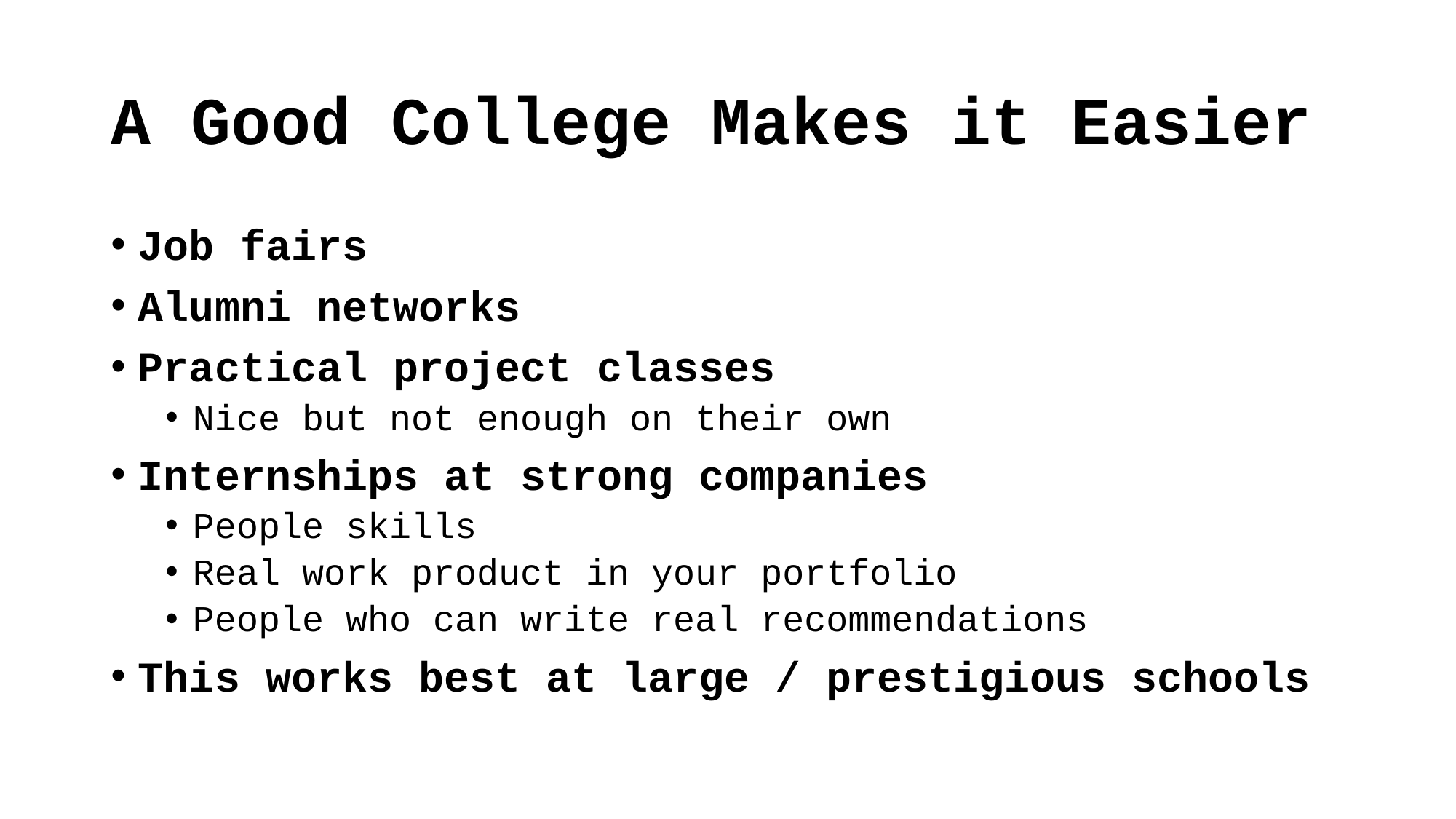

# A Good College Makes it Easier
Job fairs
Alumni networks
Practical project classes
Nice but not enough on their own
Internships at strong companies
People skills
Real work product in your portfolio
People who can write real recommendations
This works best at large / prestigious schools